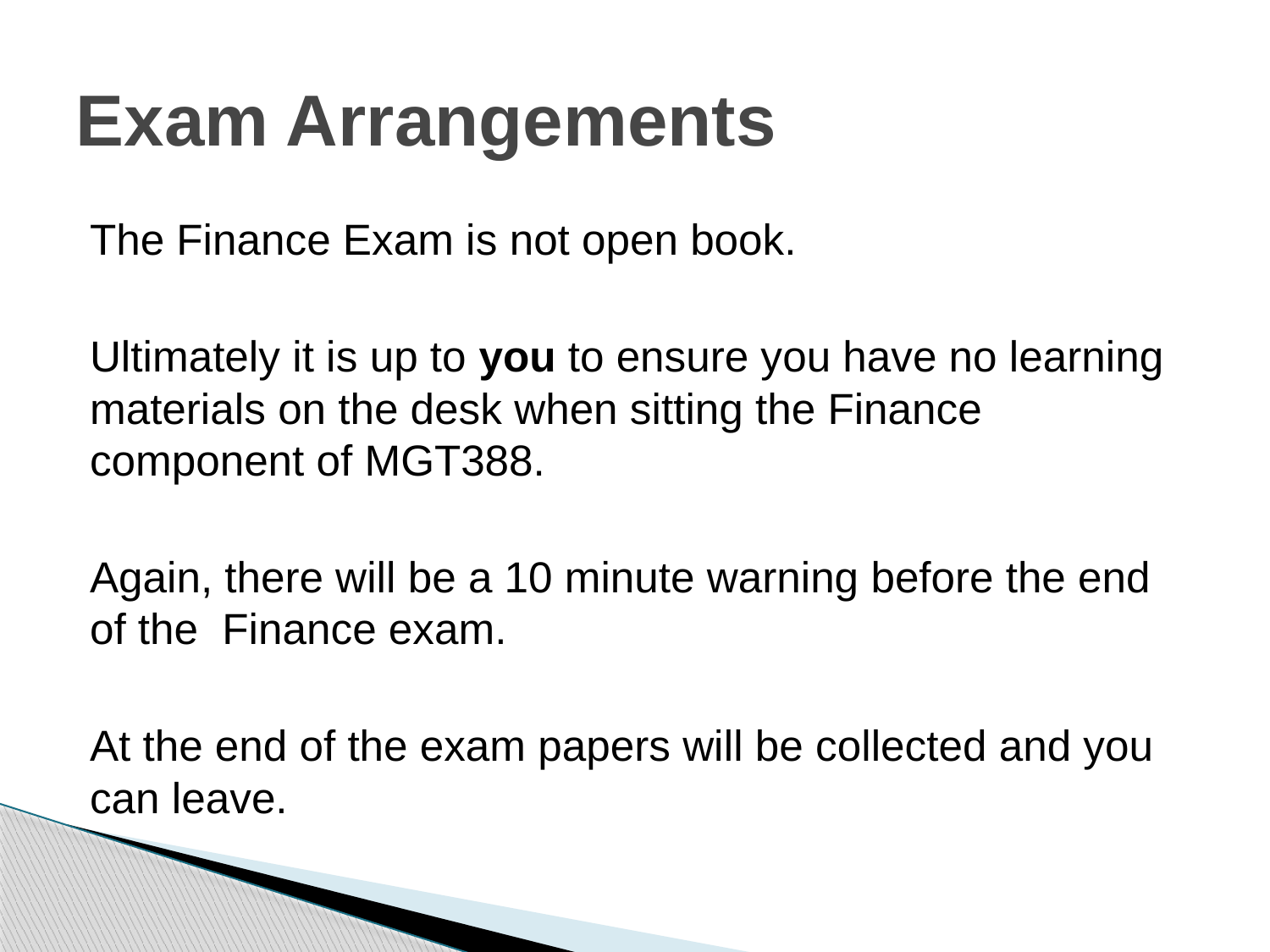

# Exam Arrangements
The Finance Exam is not open book.

Ultimately it is up to you to ensure you have no learning materials on the desk when sitting the Finance component of MGT388.

Again, there will be a 10 minute warning before the end of the  Finance exam.

At the end of the exam papers will be collected and you can leave.